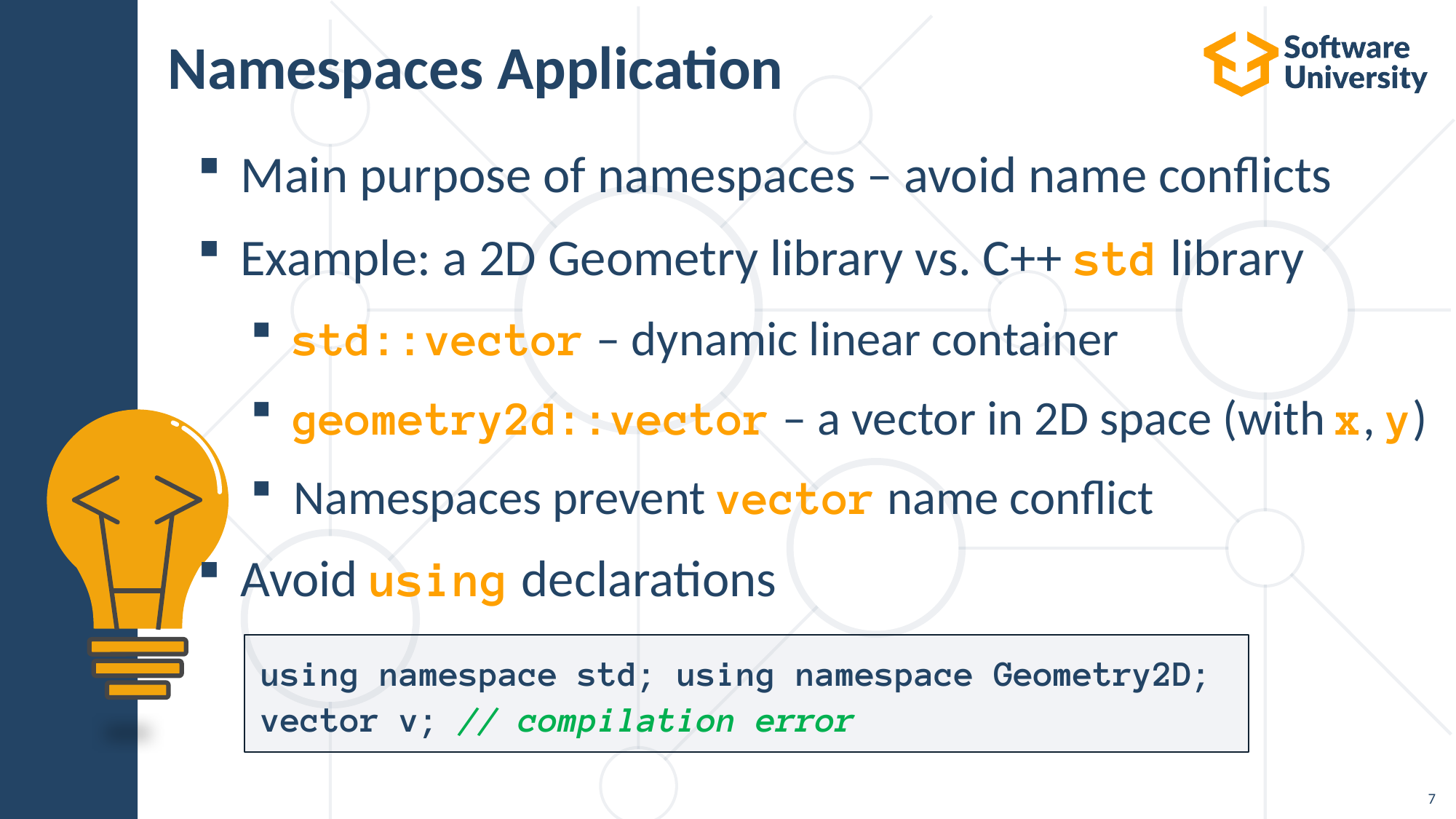

# Namespaces Application
Main purpose of namespaces – avoid name conflicts
Example: a 2D Geometry library vs. C++ std library
std::vector – dynamic linear container
geometry2d::vector – a vector in 2D space (with x, y)
Namespaces prevent vector name conflict
Avoid using declarations
using namespace std; using namespace Geometry2D;
vector v; // compilation error
7